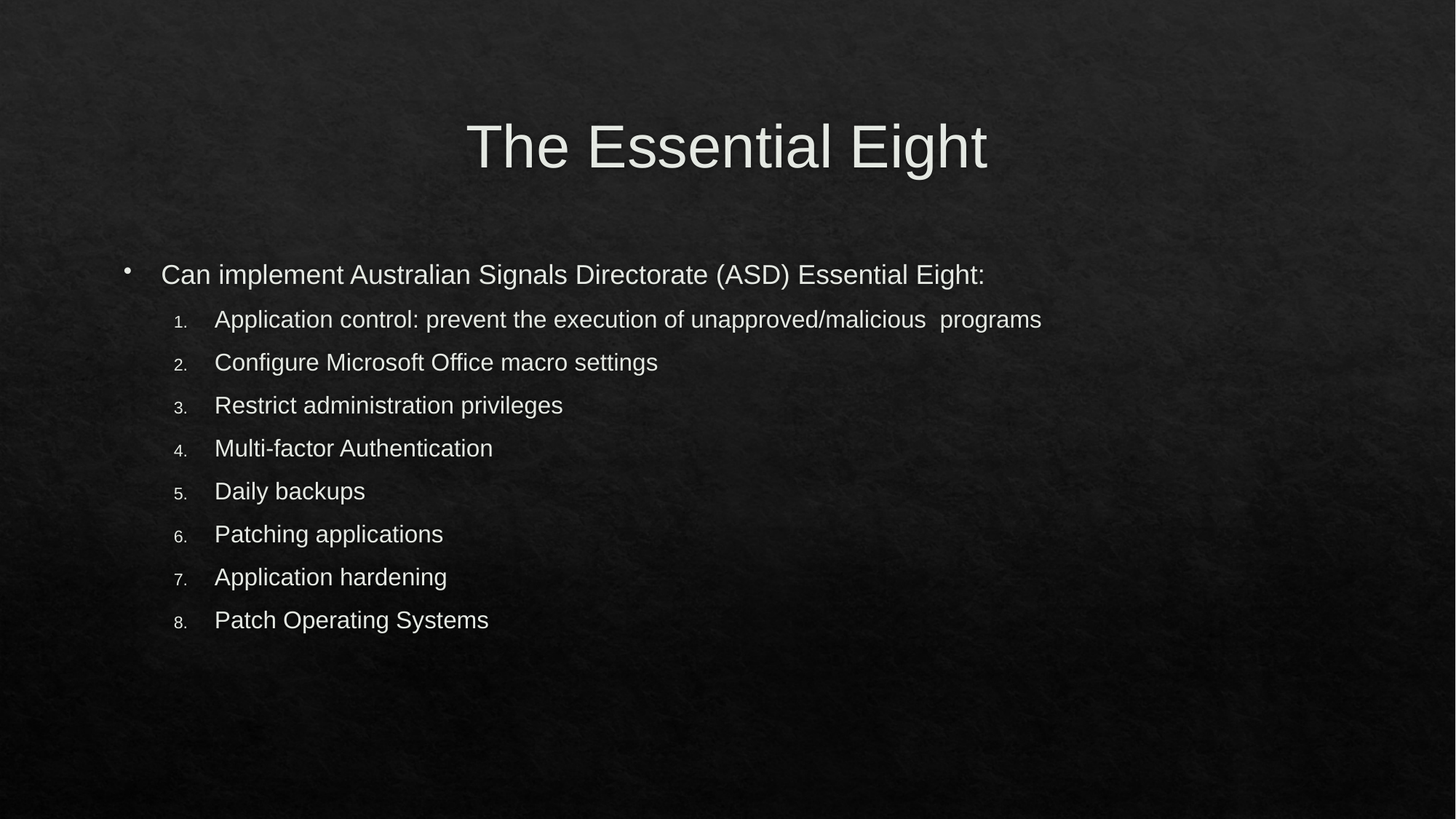

# The Essential Eight
Can implement Australian Signals Directorate (ASD) Essential Eight:
Application control: prevent the execution of unapproved/malicious  programs
Configure Microsoft Office macro settings
Restrict administration privileges
Multi-factor Authentication
Daily backups
Patching applications
Application hardening
Patch Operating Systems